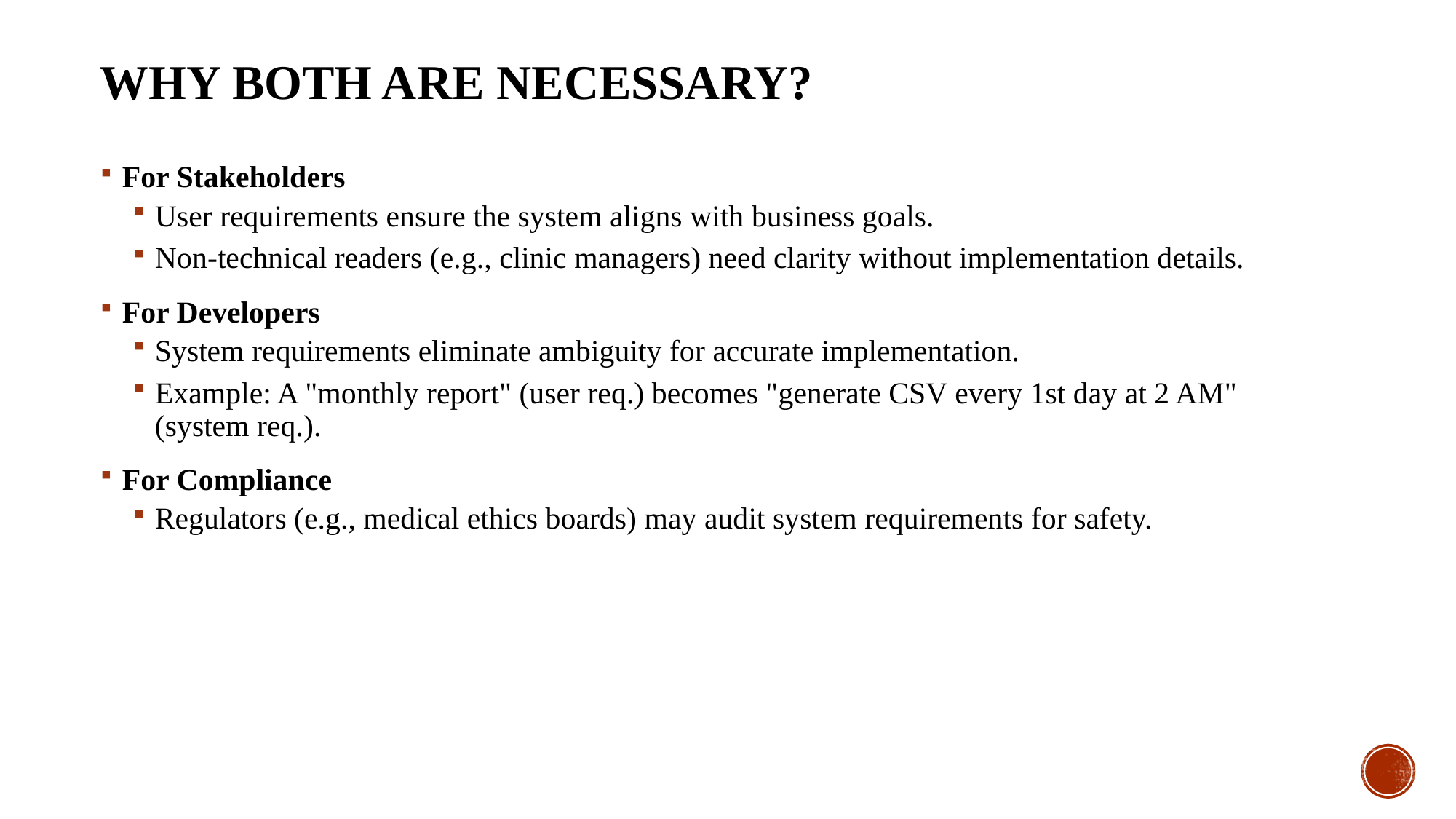

# Why Both Are Necessary?
For Stakeholders
User requirements ensure the system aligns with business goals.
Non-technical readers (e.g., clinic managers) need clarity without implementation details.
For Developers
System requirements eliminate ambiguity for accurate implementation.
Example: A "monthly report" (user req.) becomes "generate CSV every 1st day at 2 AM" (system req.).
For Compliance
Regulators (e.g., medical ethics boards) may audit system requirements for safety.